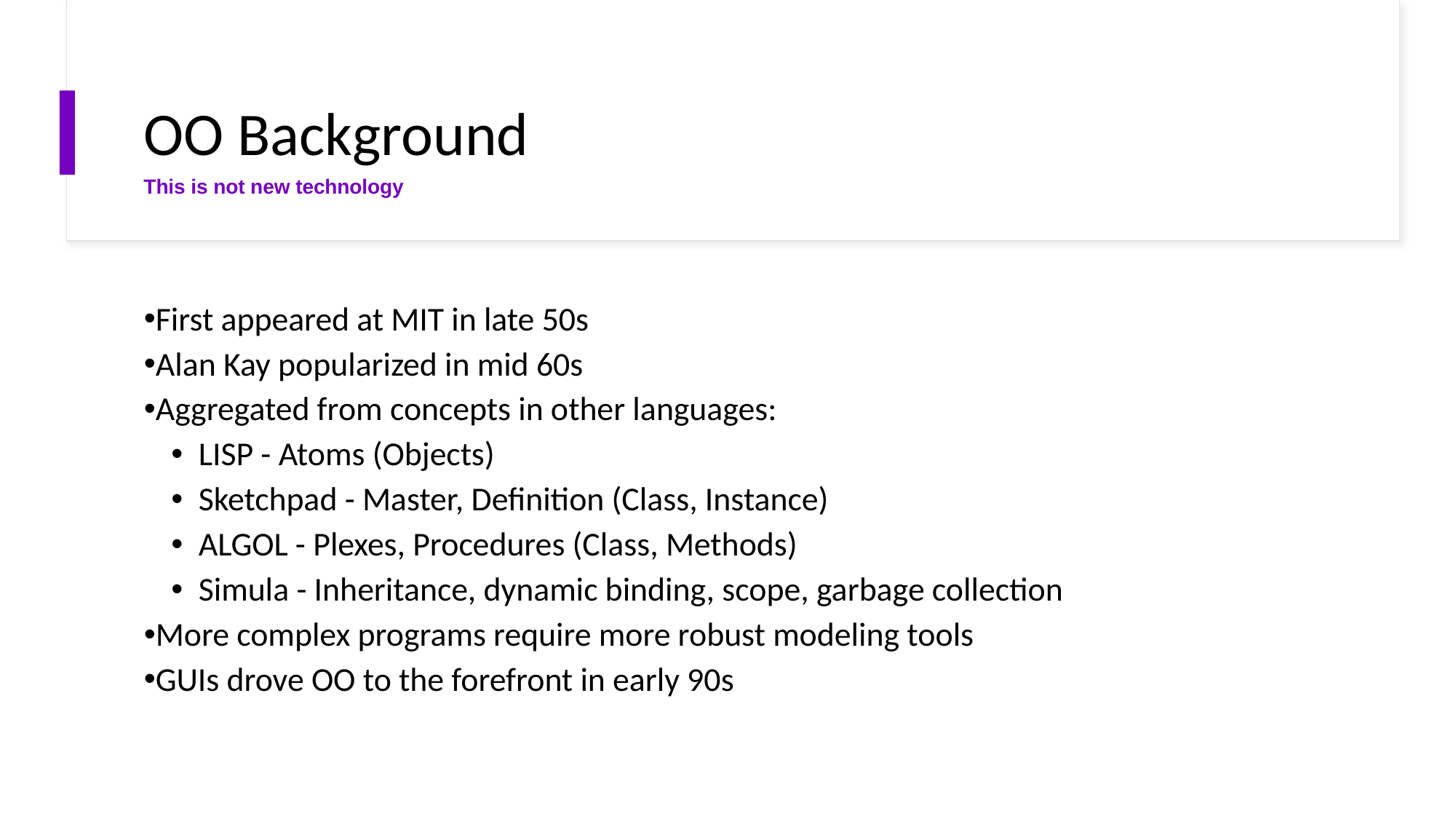

# OO Background

This is not new technology
First appeared at MIT in late 50s
Alan Kay popularized in mid 60s
Aggregated from concepts in other languages:
LISP - Atoms (Objects)
Sketchpad - Master, Definition (Class, Instance)
ALGOL - Plexes, Procedures (Class, Methods)
Simula - Inheritance, dynamic binding, scope, garbage collection
More complex programs require more robust modeling tools
GUIs drove OO to the forefront in early 90s